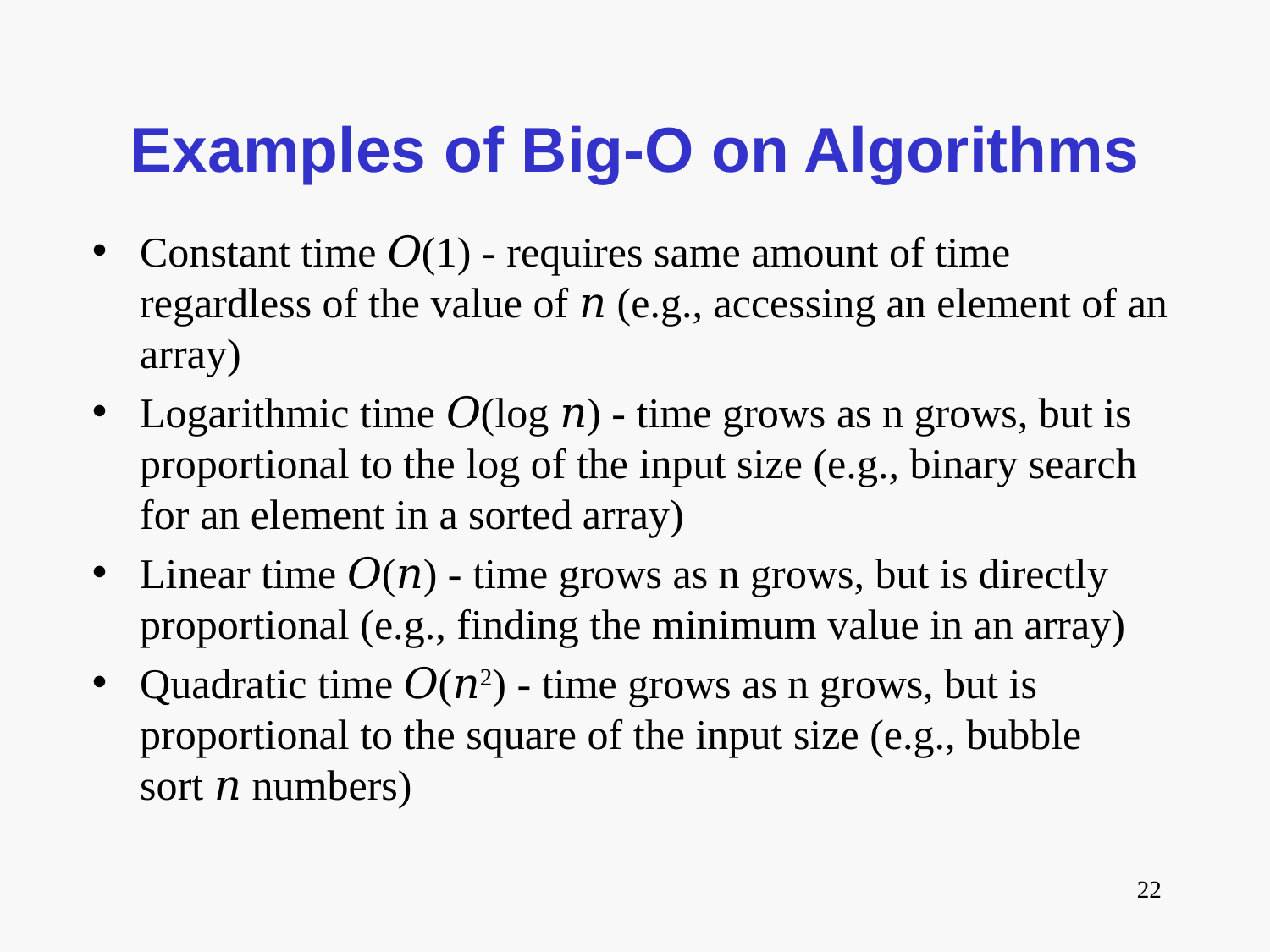

# Examples of Big-O on Algorithms
Constant time 𝑂(1) - requires same amount of time regardless of the value of 𝑛 (e.g., accessing an element of an array)
Logarithmic time 𝑂(log 𝑛) - time grows as n grows, but is proportional to the log of the input size (e.g., binary search for an element in a sorted array)
Linear time 𝑂(𝑛) - time grows as n grows, but is directly proportional (e.g., finding the minimum value in an array)
Quadratic time 𝑂(𝑛2) - time grows as n grows, but is proportional to the square of the input size (e.g., bubble sort 𝑛 numbers)

22